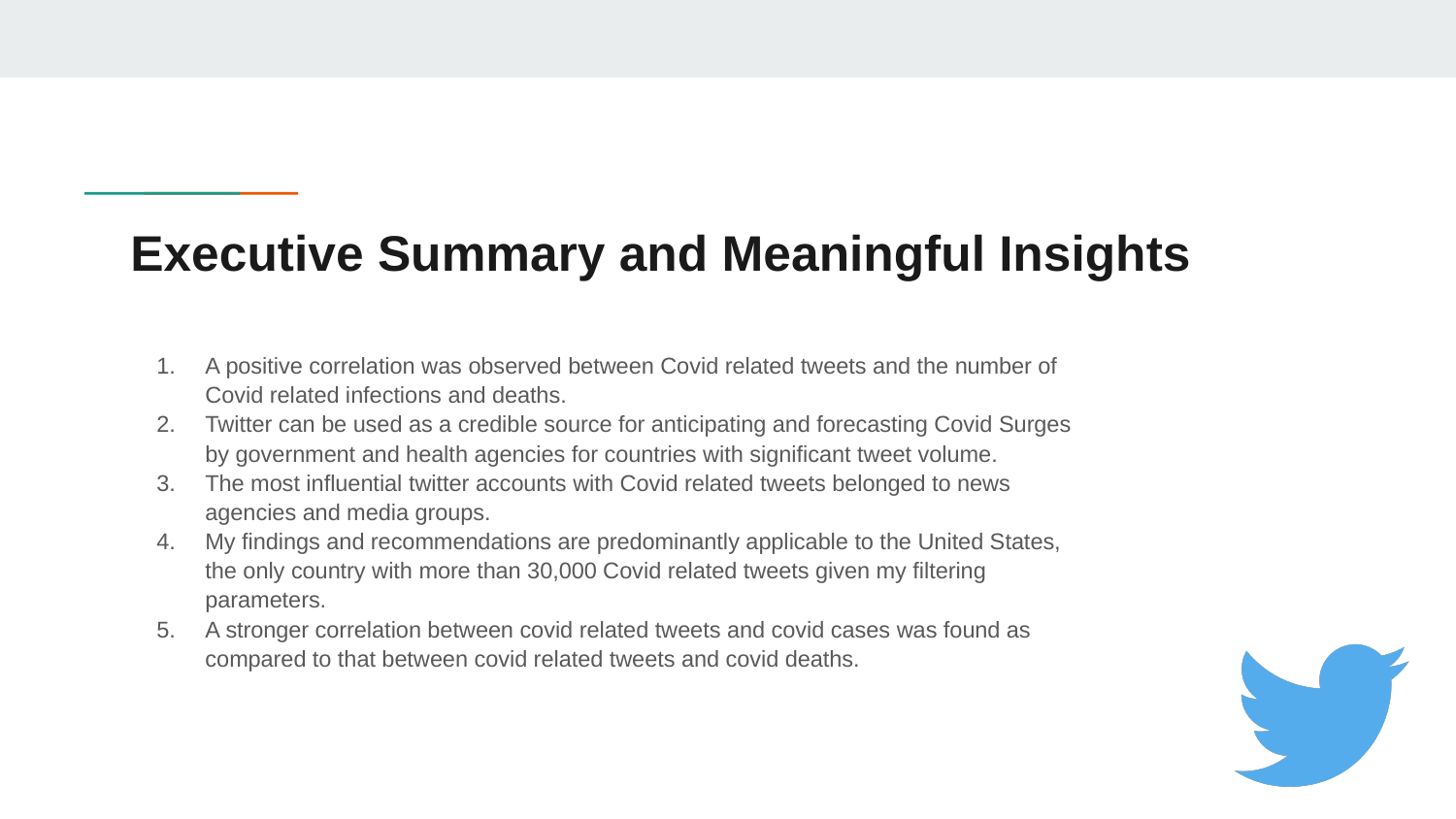

# Executive Summary and Meaningful Insights
A positive correlation was observed between Covid related tweets and the number of Covid related infections and deaths.
Twitter can be used as a credible source for anticipating and forecasting Covid Surges by government and health agencies for countries with significant tweet volume.
The most influential twitter accounts with Covid related tweets belonged to news agencies and media groups.
My findings and recommendations are predominantly applicable to the United States, the only country with more than 30,000 Covid related tweets given my filtering parameters.
A stronger correlation between covid related tweets and covid cases was found as compared to that between covid related tweets and covid deaths.